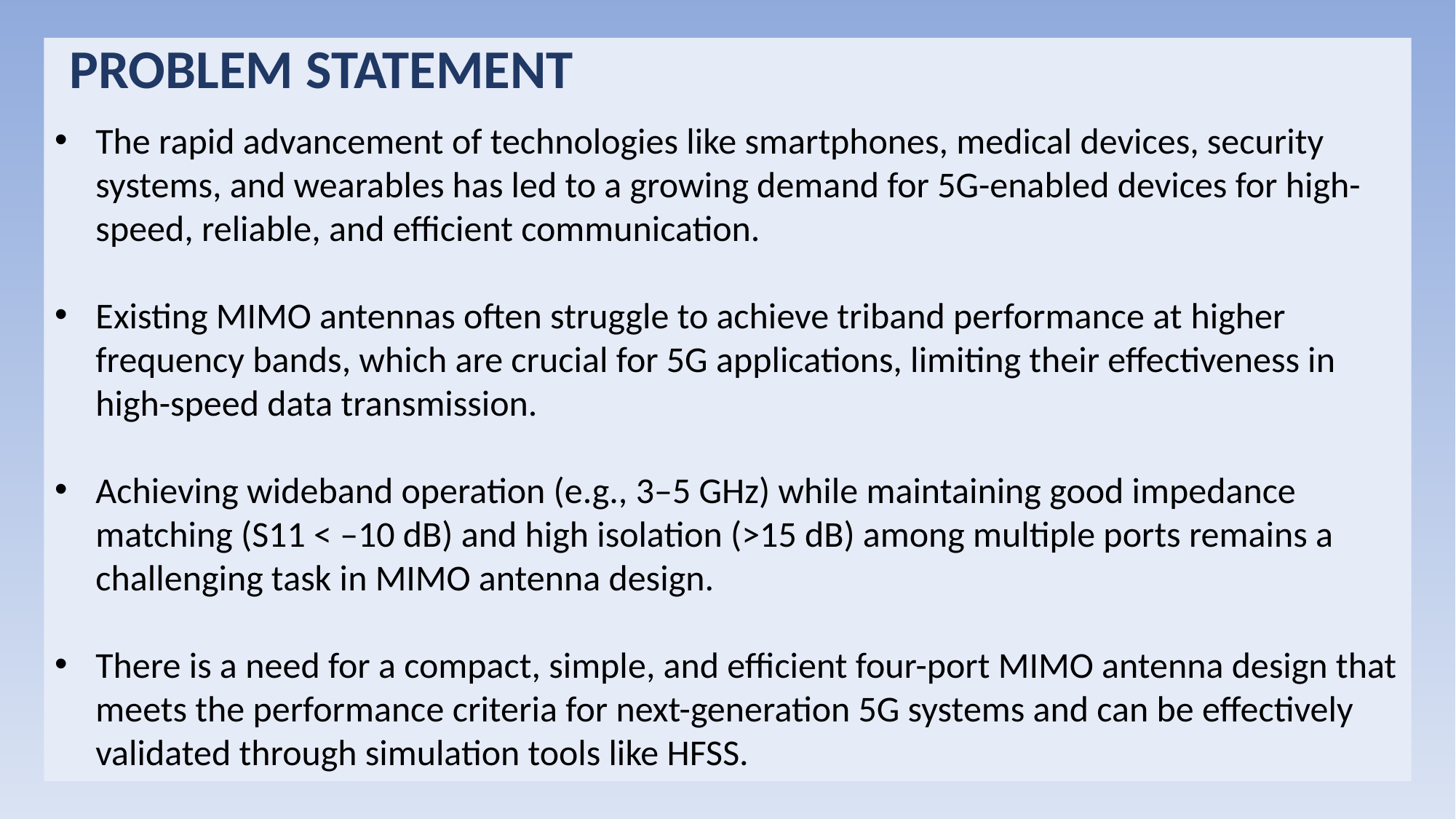

PROBLEM STATEMENT

The rapid advancement of technologies like smartphones, medical devices, security systems, and wearables has led to a growing demand for 5G-enabled devices for high-speed, reliable, and efficient communication.

Existing MIMO antennas often struggle to achieve triband performance at higher frequency bands, which are crucial for 5G applications, limiting their effectiveness in high-speed data transmission.

Achieving wideband operation (e.g., 3–5 GHz) while maintaining good impedance matching (S11 < –10 dB) and high isolation (>15 dB) among multiple ports remains a challenging task in MIMO antenna design.

There is a need for a compact, simple, and efficient four-port MIMO antenna design that meets the performance criteria for next-generation 5G systems and can be effectively validated through simulation tools like HFSS.

#